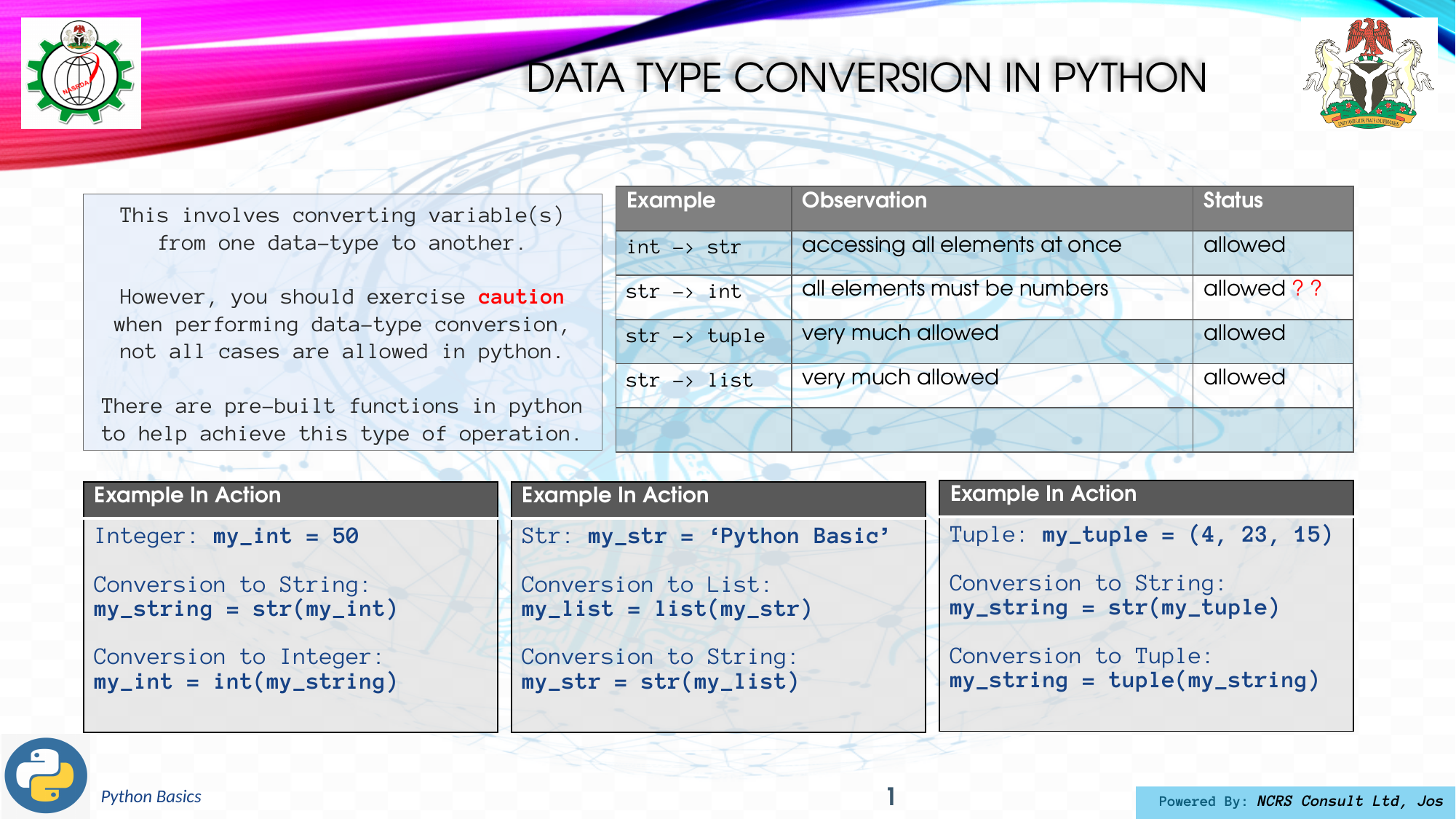

Data type conversion in python
| Example | Observation | Status |
| --- | --- | --- |
| int -> str | accessing all elements at once | allowed |
| str -> int | all elements must be numbers | allowed ? ? |
| str -> tuple | very much allowed | allowed |
| str -> list | very much allowed | allowed |
|  |  |  |
This involves converting variable(s) from one data-type to another.

However, you should exercise caution when performing data-type conversion, not all cases are allowed in python.

There are pre-built functions in python to help achieve this type of operation.
| Example In Action |
| --- |
| Tuple: my\_tuple = (4, 23, 15) Conversion to String: my\_string = str(my\_tuple) Conversion to Tuple: my\_string = tuple(my\_string) |
| Example In Action |
| --- |
| Integer: my\_int = 50 Conversion to String: my\_string = str(my\_int) Conversion to Integer: my\_int = int(my\_string) |
| Example In Action |
| --- |
| Str: my\_str = ‘Python Basic’ Conversion to List: my\_list = list(my\_str) Conversion to String: my\_str = str(my\_list) |
1